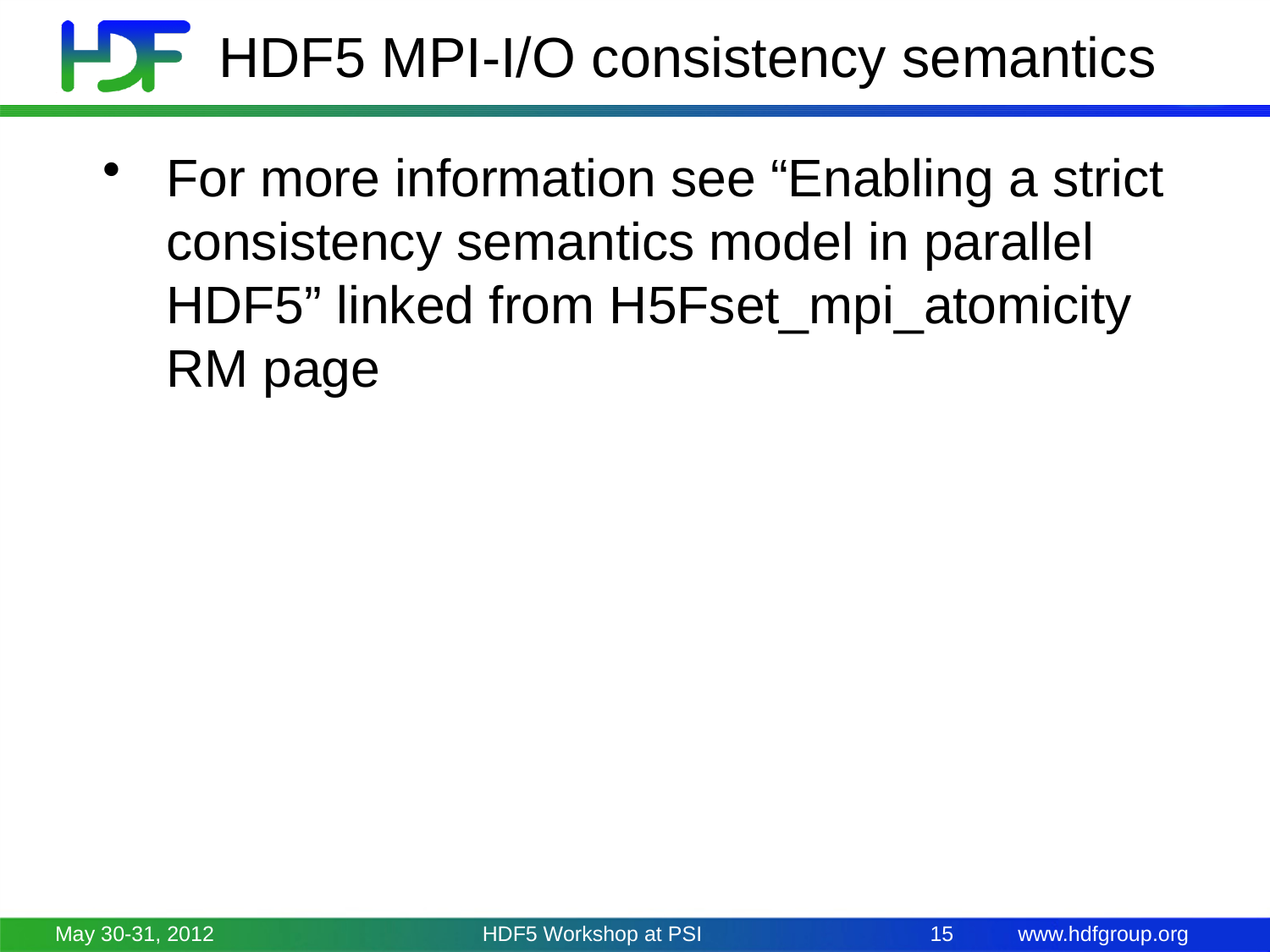

# HDF5 MPI-I/O consistency semantics
For more information see “Enabling a strict consistency semantics model in parallel HDF5” linked from H5Fset_mpi_atomicity RM page

May 30-31, 2012
HDF5 Workshop at PSI
15